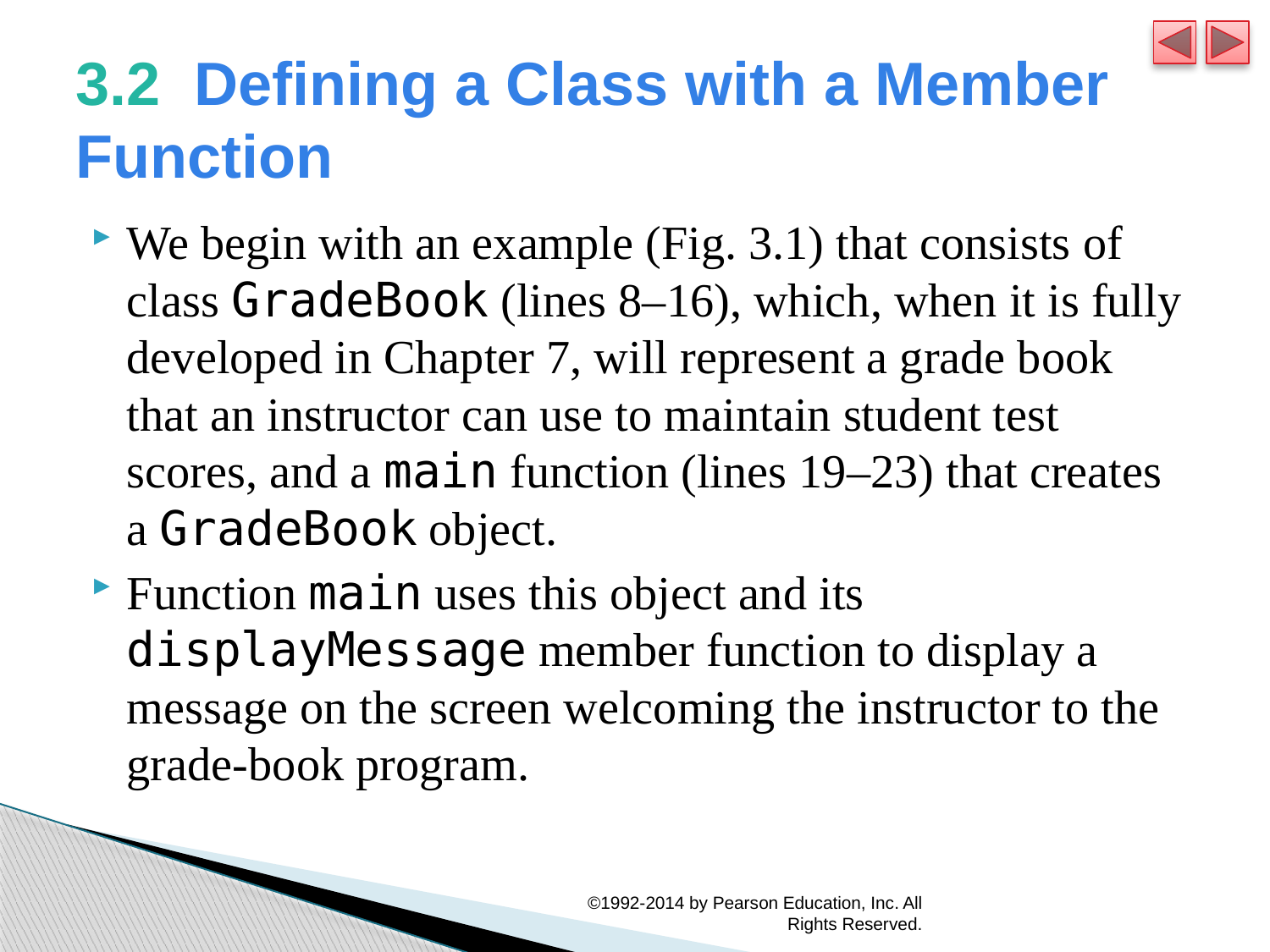

# 3.2  Defining a Class with a Member Function
We begin with an example (Fig. 3.1) that consists of class GradeBook (lines 8–16), which, when it is fully developed in Chapter 7, will represent a grade book that an instructor can use to maintain student test scores, and a main function (lines 19–23) that creates a GradeBook object.
Function main uses this object and its displayMessage member function to display a message on the screen welcoming the instructor to the grade-book program.
©1992-2014 by Pearson Education, Inc. All Rights Reserved.